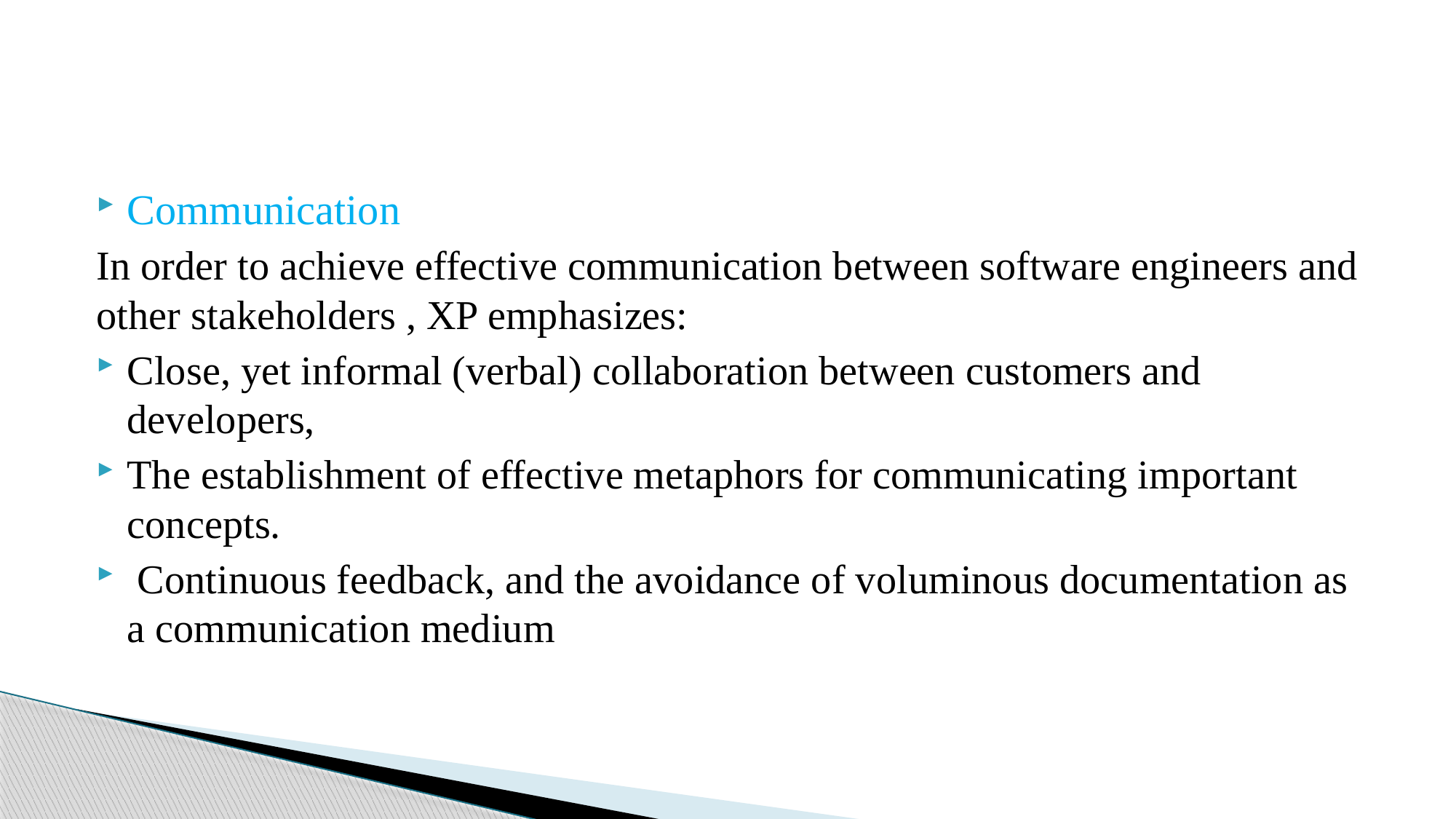

#
Communication
In order to achieve effective communication between software engineers and other stakeholders , XP emphasizes:
Close, yet informal (verbal) collaboration between customers and developers,
The establishment of effective metaphors for communicating important concepts.
 Continuous feedback, and the avoidance of voluminous documentation as a communication medium